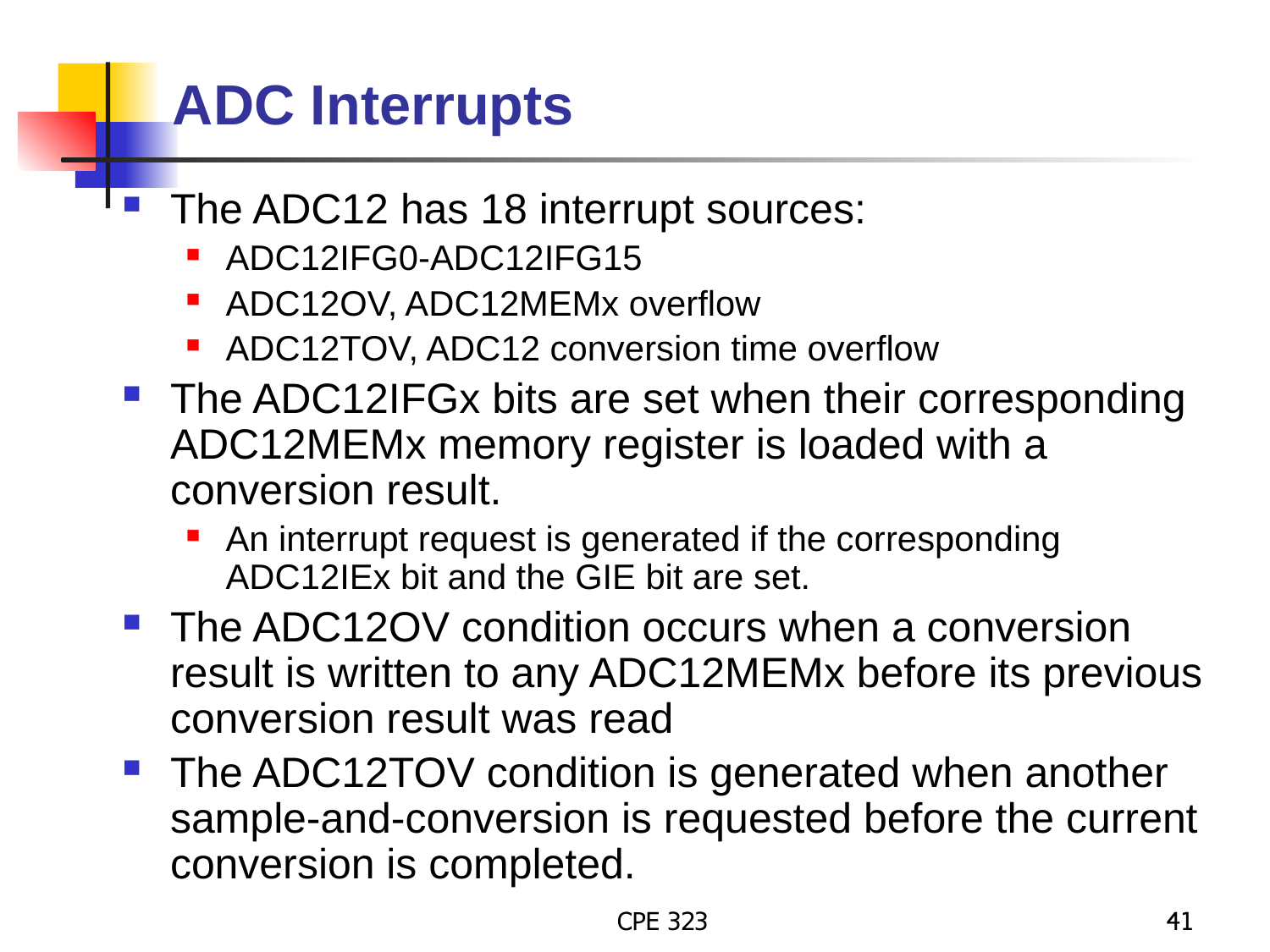

# ADC Interrupts
The ADC12 has 18 interrupt sources:
ADC12IFG0-ADC12IFG15
ADC12OV, ADC12MEMx overflow
ADC12TOV, ADC12 conversion time overflow
The ADC12IFGx bits are set when their corresponding ADC12MEMx memory register is loaded with a conversion result.
An interrupt request is generated if the corresponding ADC12IEx bit and the GIE bit are set.
The ADC12OV condition occurs when a conversion result is written to any ADC12MEMx before its previous conversion result was read
The ADC12TOV condition is generated when another sample-and-conversion is requested before the current conversion is completed.
CPE 323
41